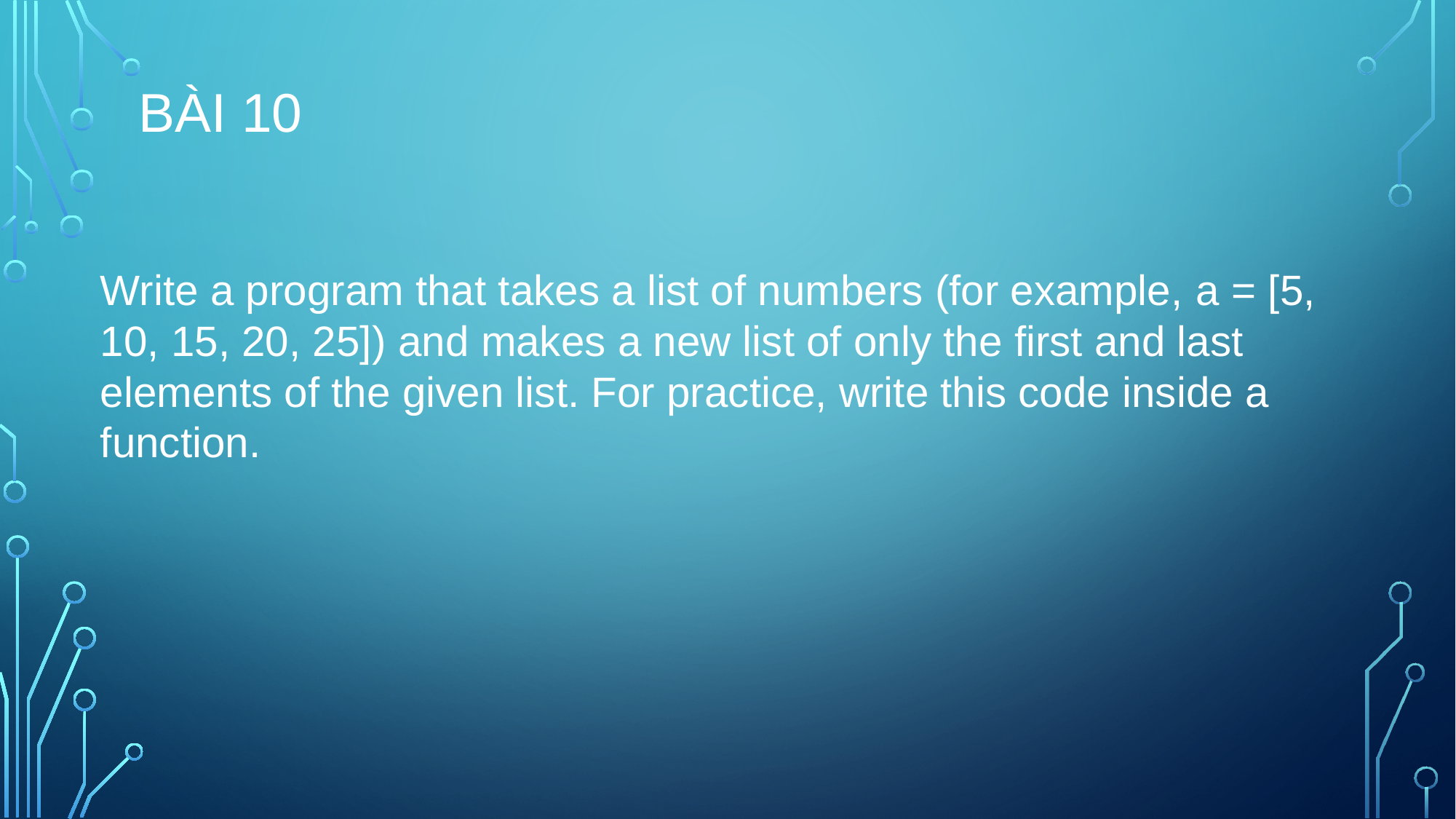

# Bài 10
Write a program that takes a list of numbers (for example, a = [5, 10, 15, 20, 25]) and makes a new list of only the first and last elements of the given list. For practice, write this code inside a function.